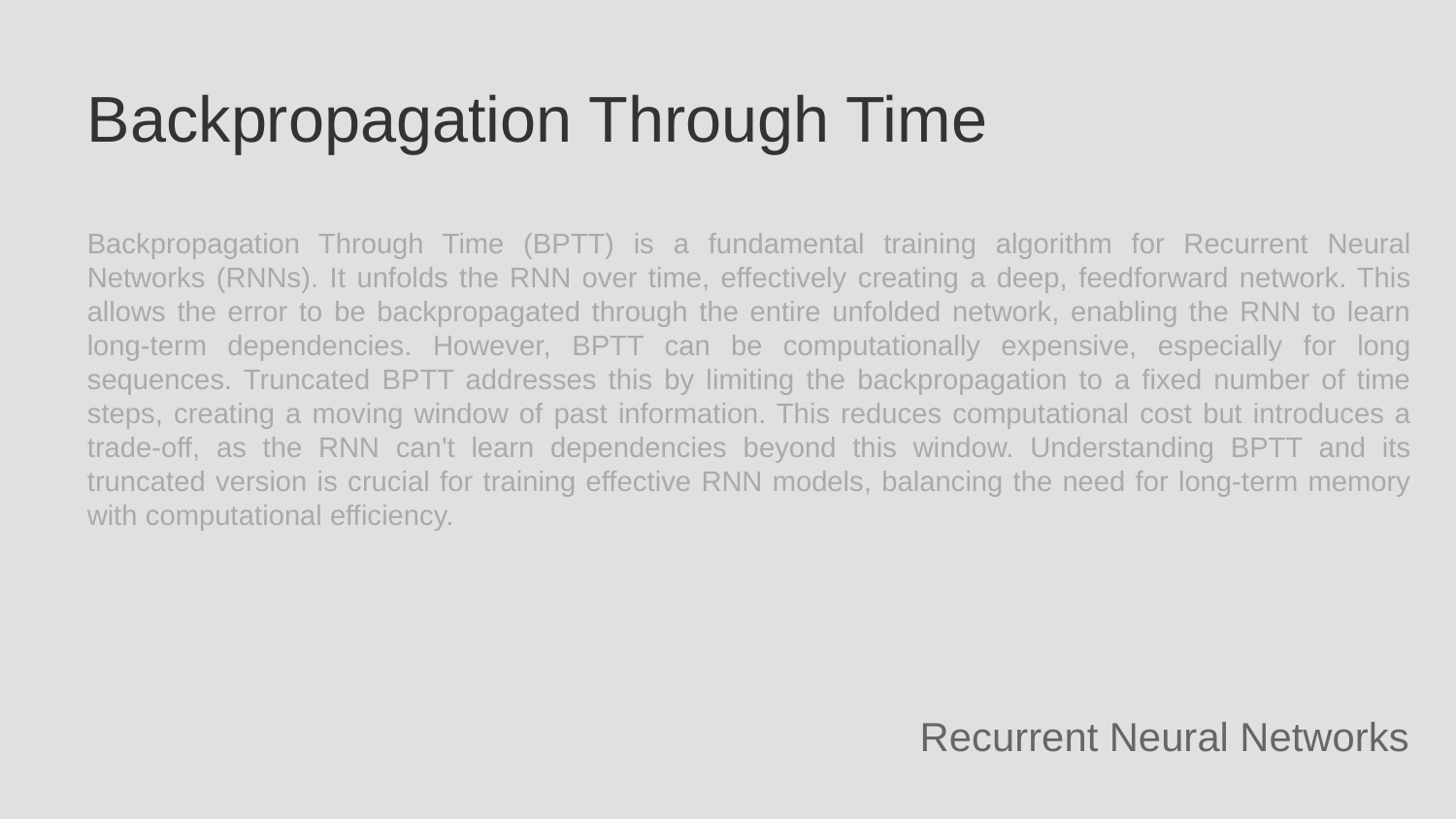

Backpropagation Through Time
Backpropagation Through Time (BPTT) is a fundamental training algorithm for Recurrent Neural Networks (RNNs). It unfolds the RNN over time, effectively creating a deep, feedforward network. This allows the error to be backpropagated through the entire unfolded network, enabling the RNN to learn long-term dependencies. However, BPTT can be computationally expensive, especially for long sequences. Truncated BPTT addresses this by limiting the backpropagation to a fixed number of time steps, creating a moving window of past information. This reduces computational cost but introduces a trade-off, as the RNN can't learn dependencies beyond this window. Understanding BPTT and its truncated version is crucial for training effective RNN models, balancing the need for long-term memory with computational efficiency.
Recurrent Neural Networks